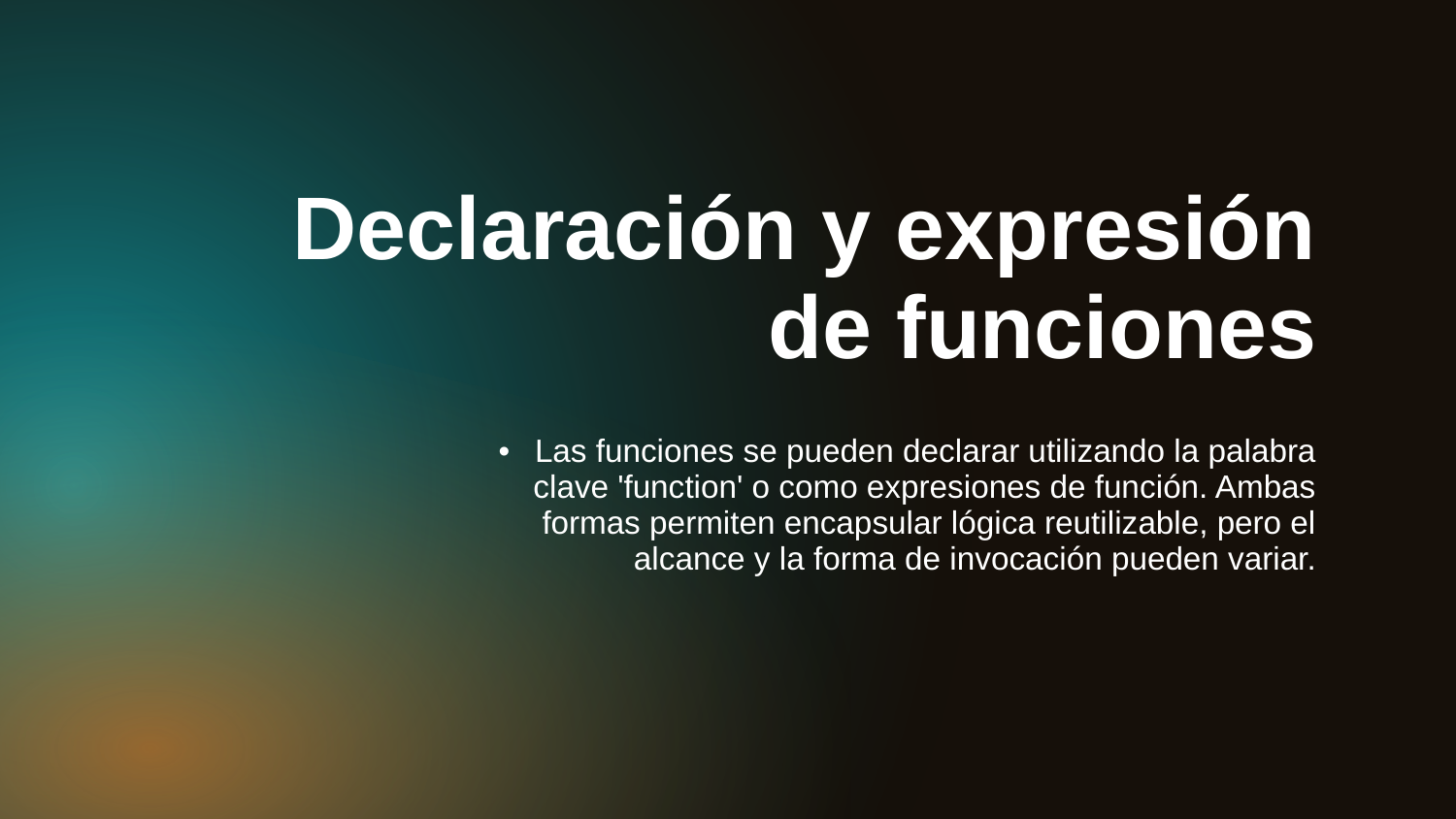

Declaración y expresión de funciones
# Las funciones se pueden declarar utilizando la palabra clave 'function' o como expresiones de función. Ambas formas permiten encapsular lógica reutilizable, pero el alcance y la forma de invocación pueden variar.